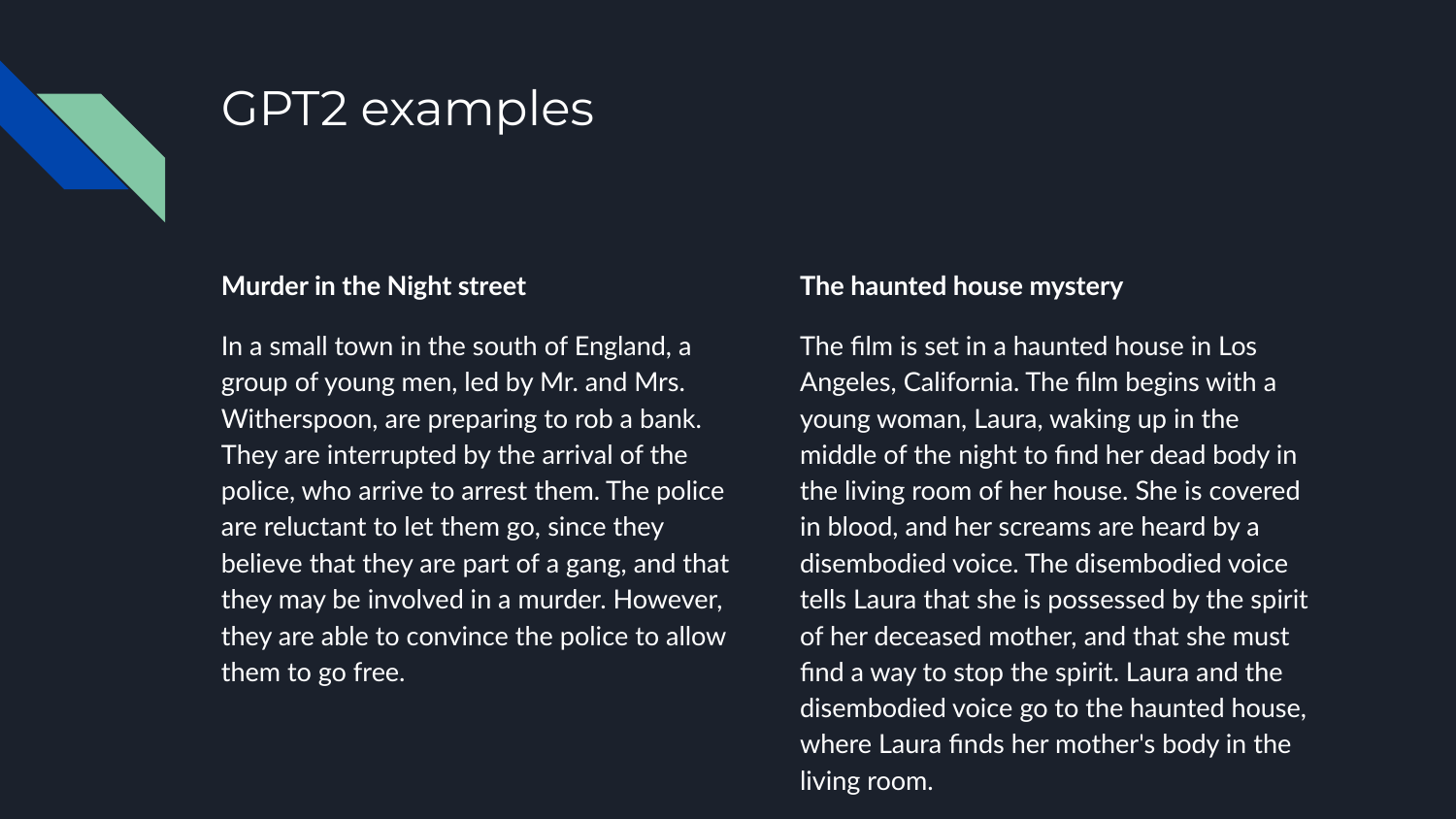

# GPT2 examples
Murder in the Night street
In a small town in the south of England, a group of young men, led by Mr. and Mrs. Witherspoon, are preparing to rob a bank. They are interrupted by the arrival of the police, who arrive to arrest them. The police are reluctant to let them go, since they believe that they are part of a gang, and that they may be involved in a murder. However, they are able to convince the police to allow them to go free.

The haunted house mystery
The film is set in a haunted house in Los Angeles, California. The film begins with a young woman, Laura, waking up in the middle of the night to find her dead body in the living room of her house. She is covered in blood, and her screams are heard by a disembodied voice. The disembodied voice tells Laura that she is possessed by the spirit of her deceased mother, and that she must find a way to stop the spirit. Laura and the disembodied voice go to the haunted house, where Laura finds her mother's body in the living room.